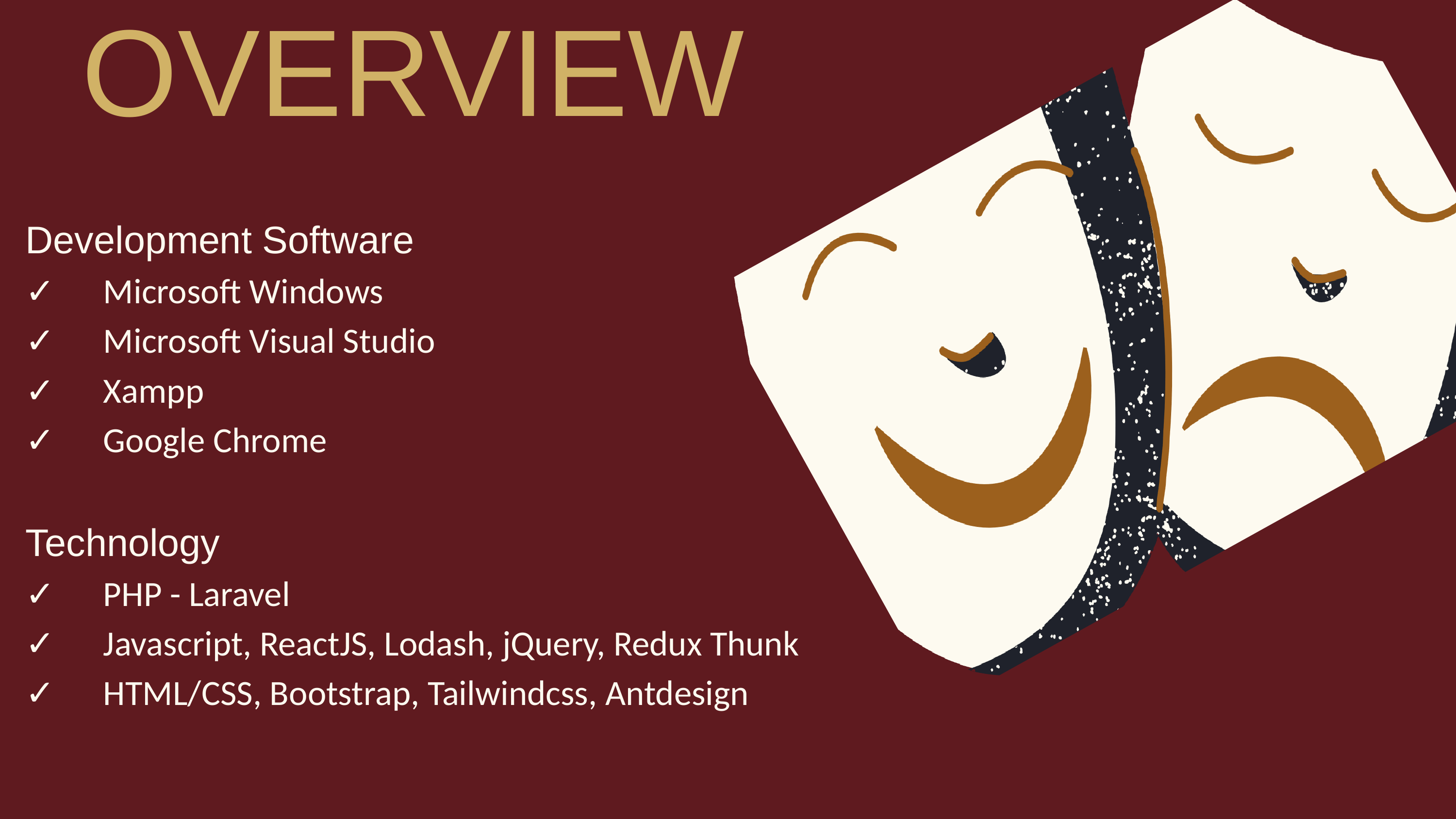

OVERVIEW

Development Software
✓      Microsoft Windows
✓      Microsoft Visual Studio
✓      Xampp
✓      Google Chrome

Technology
✓      PHP - Laravel
✓      Javascript, ReactJS, Lodash, jQuery, Redux Thunk
✓      HTML/CSS, Bootstrap, Tailwindcss, Antdesign